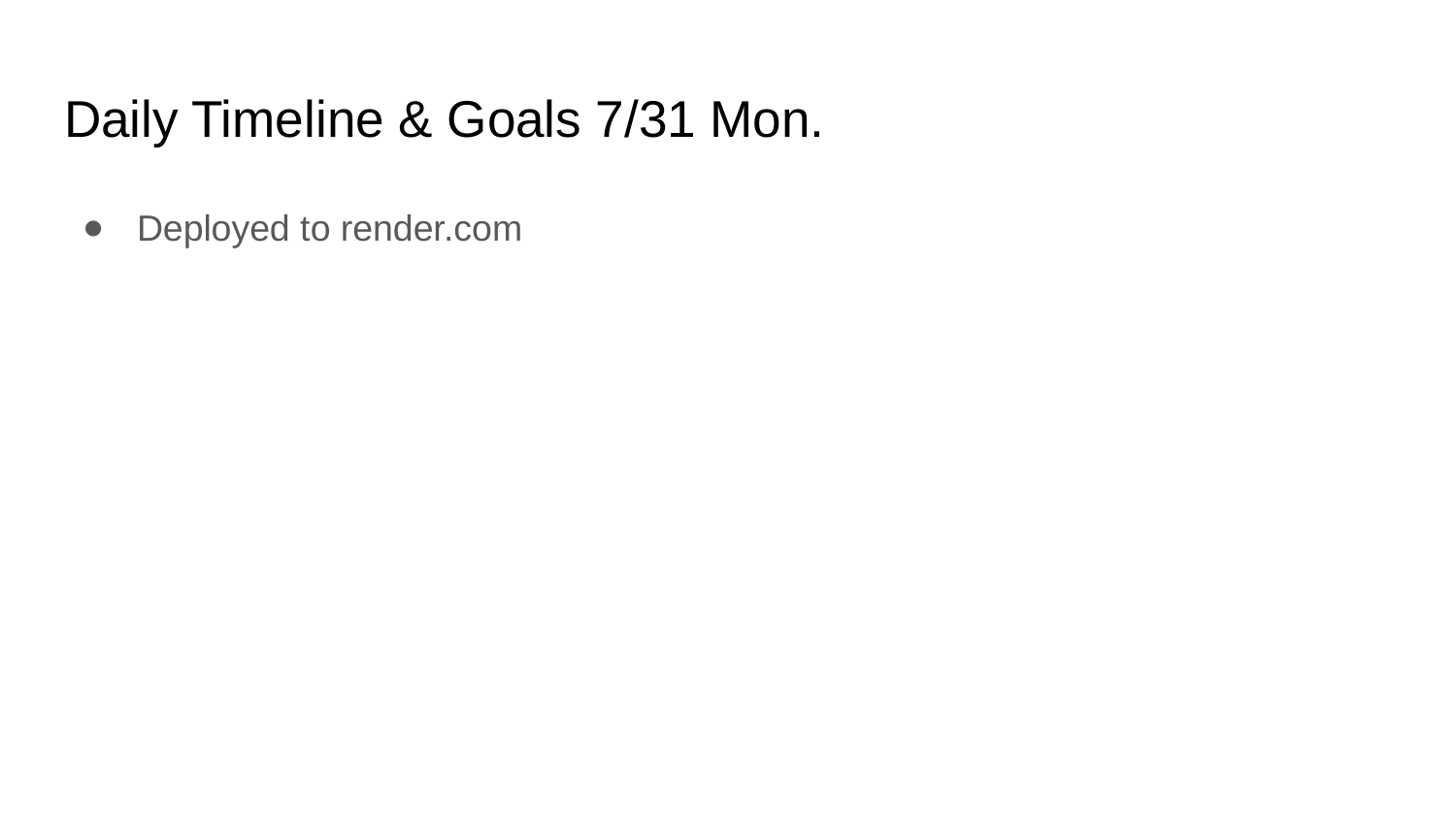

# Daily Timeline & Goals 7/31 Mon.

Deployed to render.com